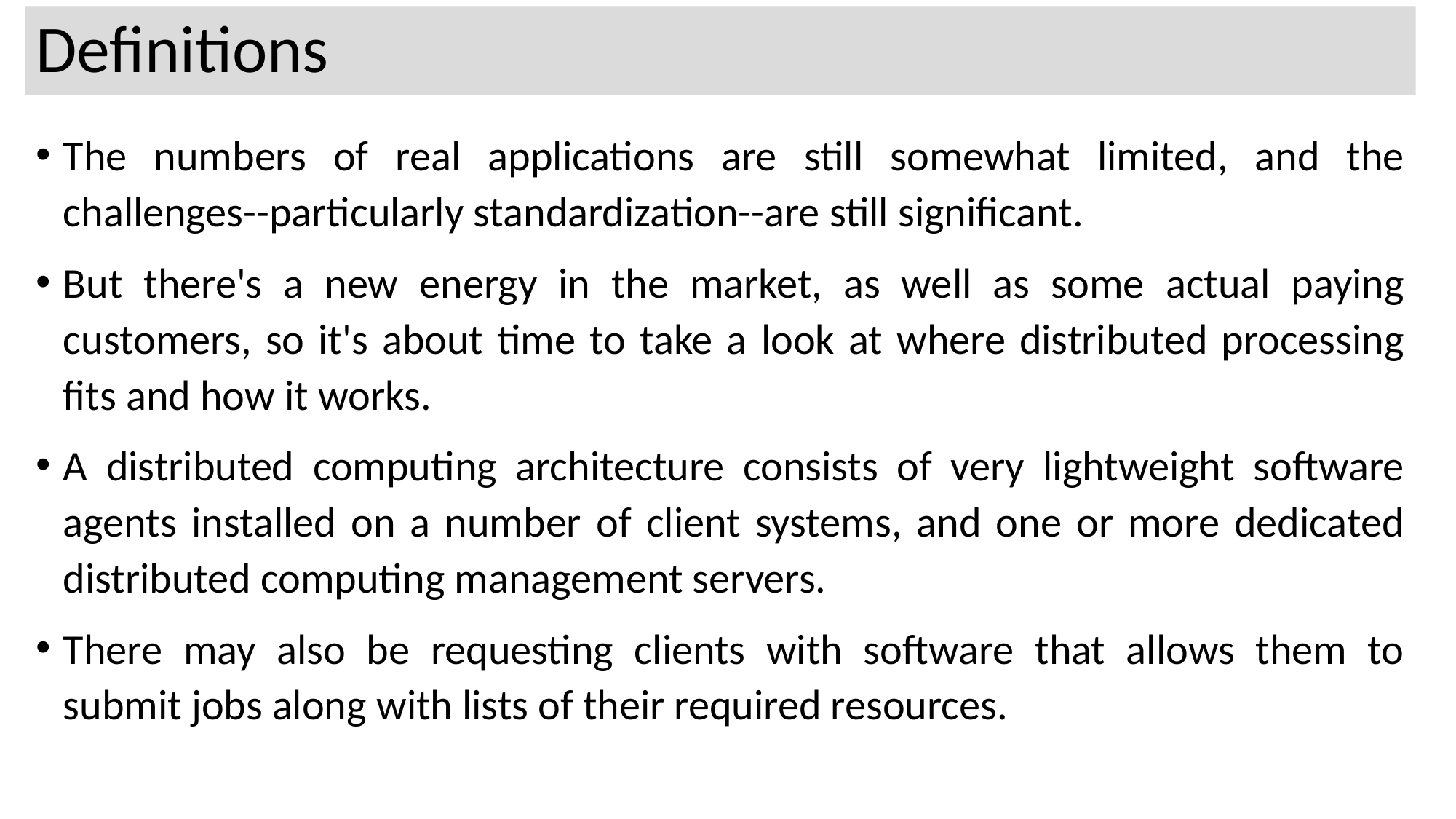

# Definitions
The numbers of real applications are still somewhat limited, and the challenges--particularly standardization--are still significant.
But there's a new energy in the market, as well as some actual paying customers, so it's about time to take a look at where distributed processing fits and how it works.
A distributed computing architecture consists of very lightweight software agents installed on a number of client systems, and one or more dedicated distributed computing management servers.
There may also be requesting clients with software that allows them to submit jobs along with lists of their required resources.